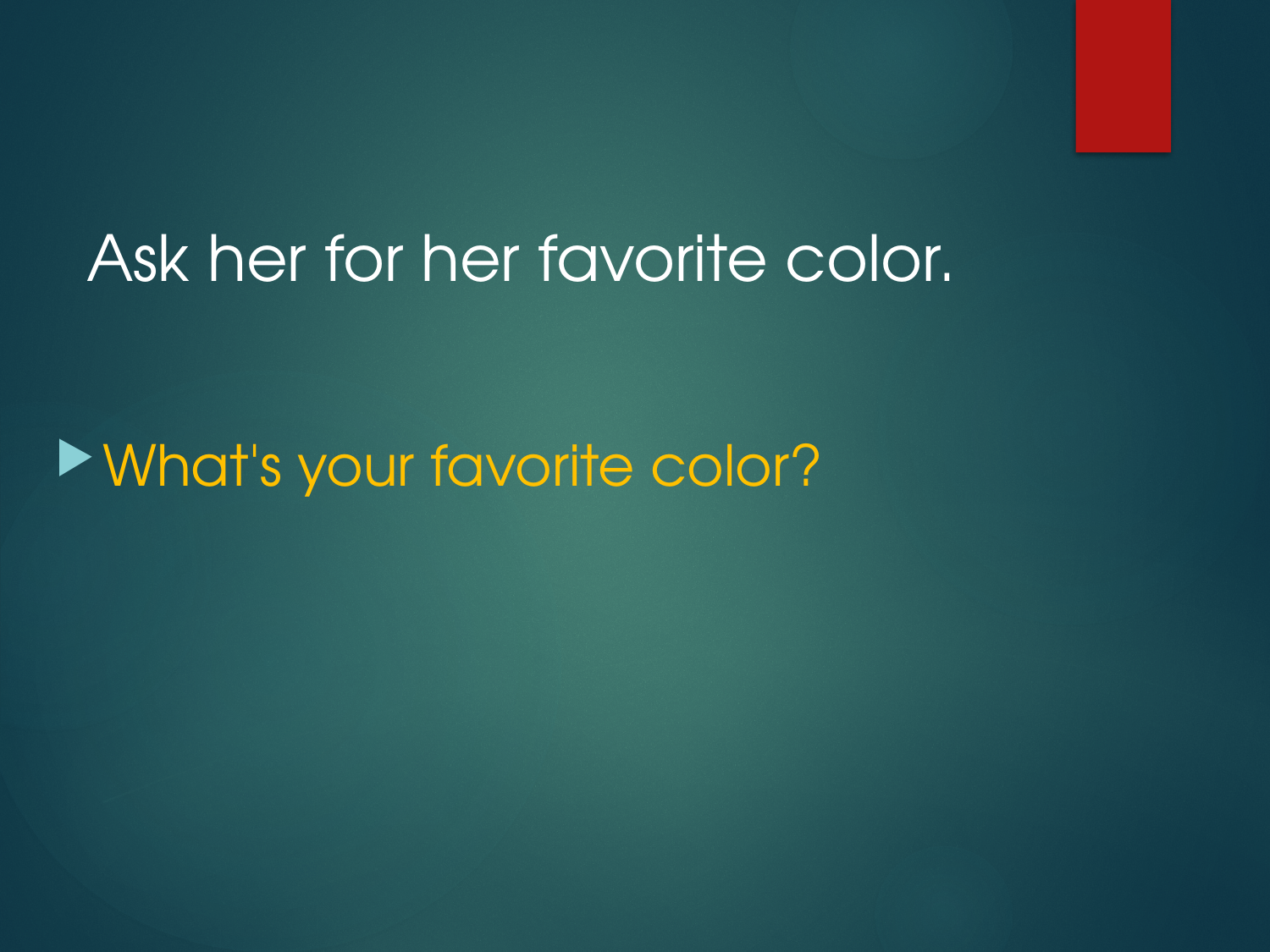

#
Ask her for her favorite color.

What's your favorite color?